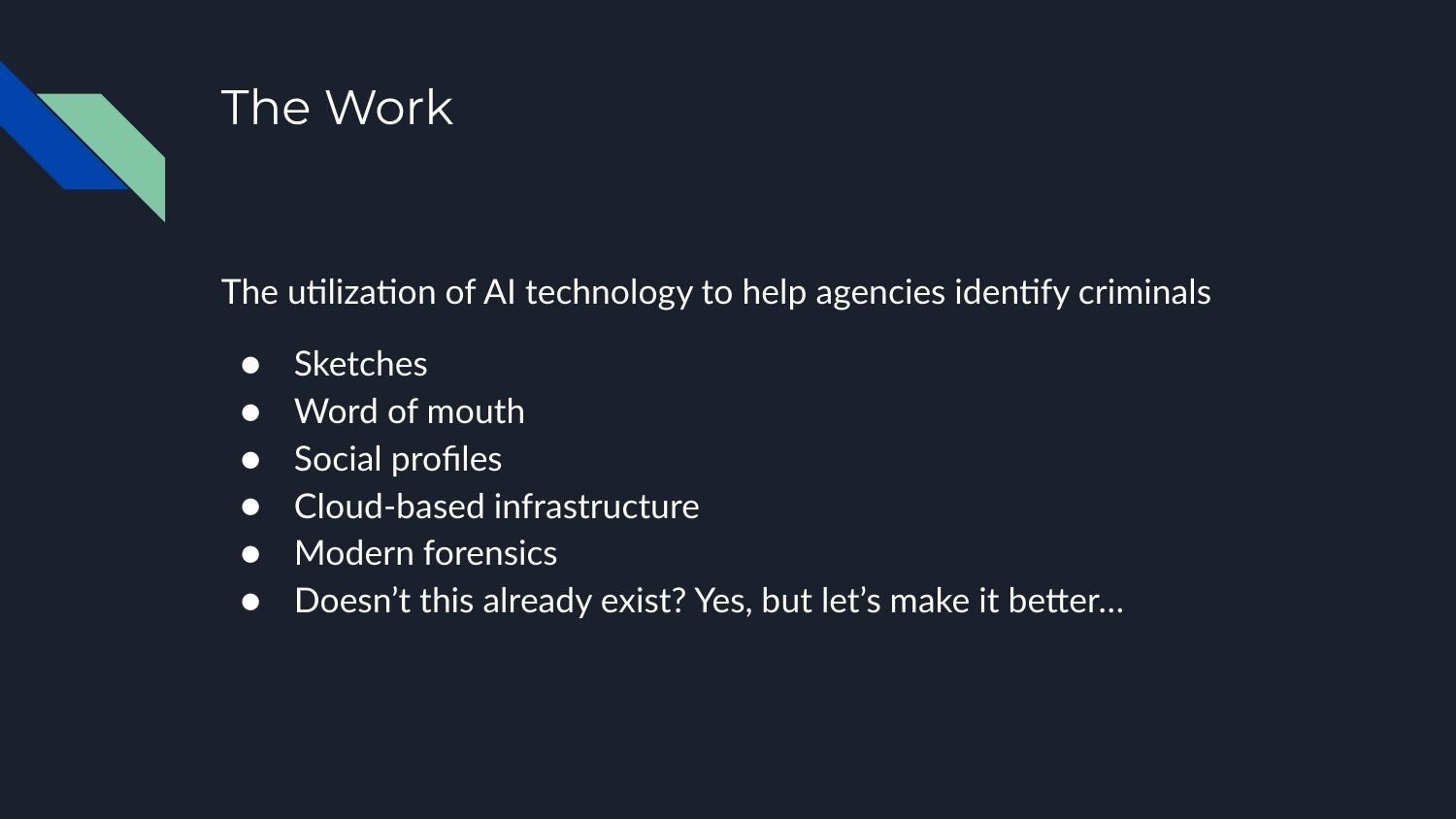

# The Work
The utilization of AI technology to help agencies identify criminals
Sketches
Word of mouth
Social profiles
Cloud-based infrastructure
Modern forensics
Doesn’t this already exist? Yes, but let’s make it better…